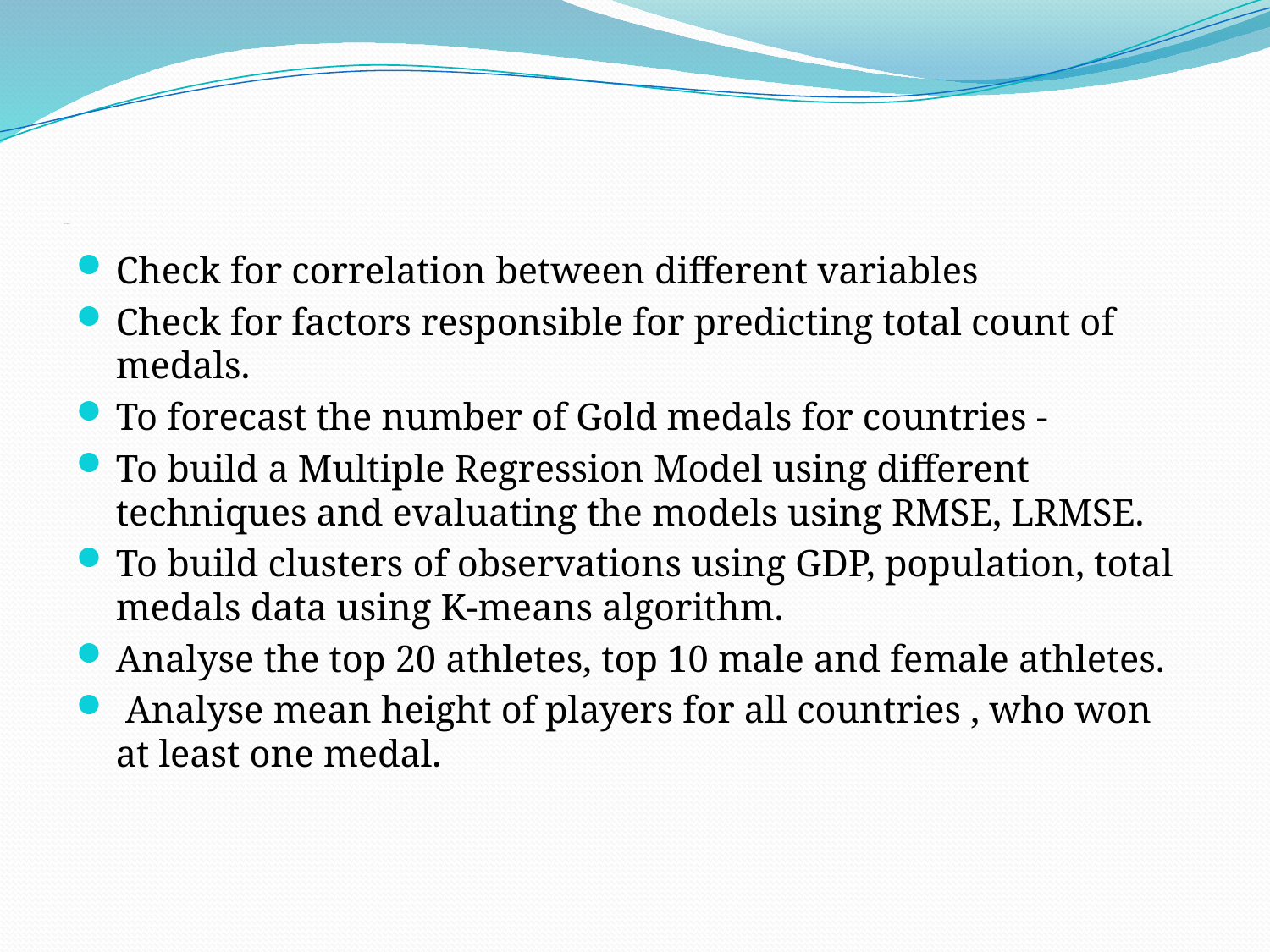

# Analytic Approach

Check for correlation between different variables
Check for factors responsible for predicting total count of medals.
To forecast the number of Gold medals for countries -
To build a Multiple Regression Model using different techniques and evaluating the models using RMSE, LRMSE.
To build clusters of observations using GDP, population, total medals data using K-means algorithm.
Analyse the top 20 athletes, top 10 male and female athletes.
 Analyse mean height of players for all countries , who won at least one medal.